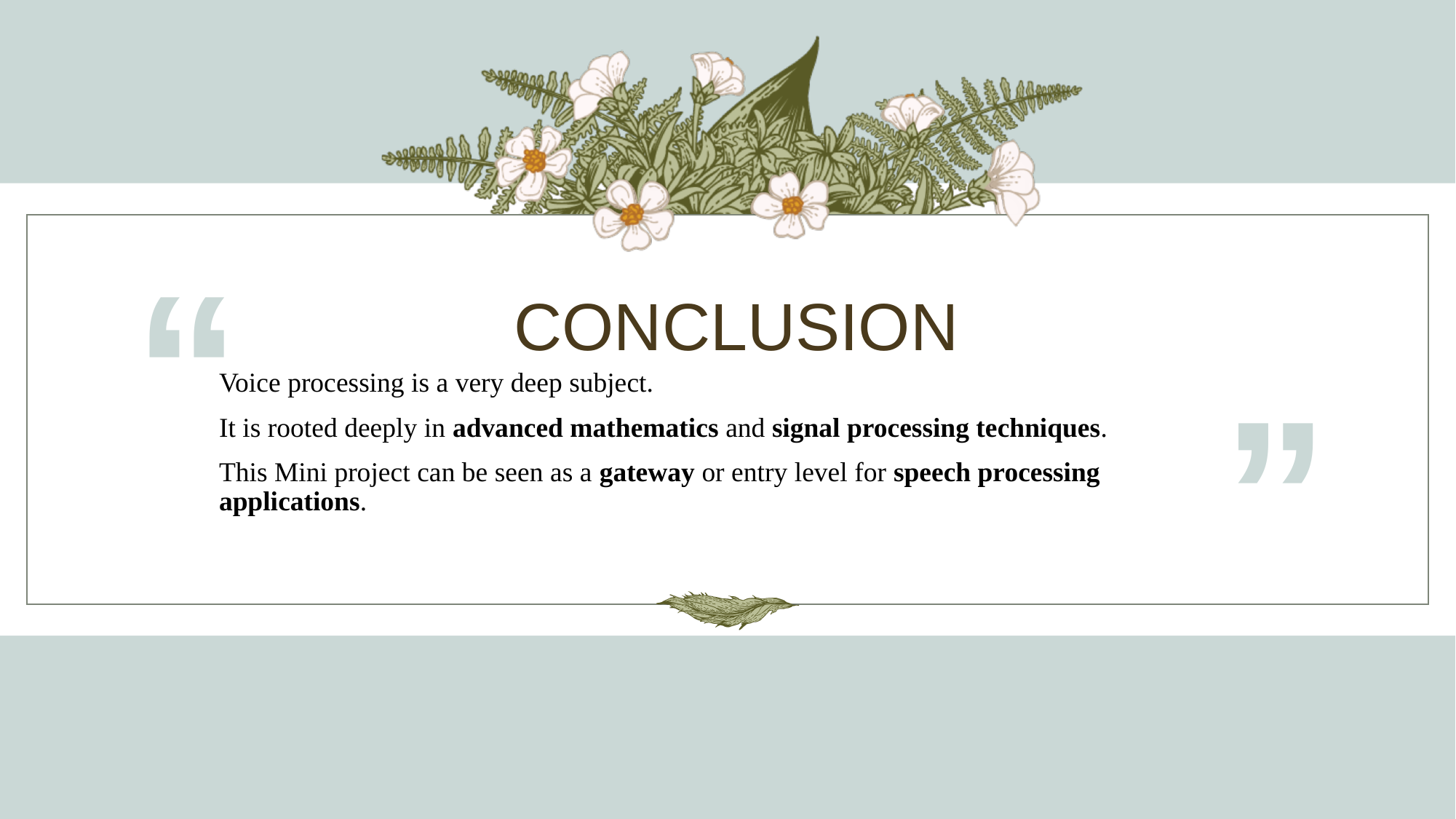

“
# CONCLUSION
Voice processing is a very deep subject.
It is rooted deeply in advanced mathematics and signal processing techniques.
This Mini project can be seen as a gateway or entry level for speech processing applications.
”